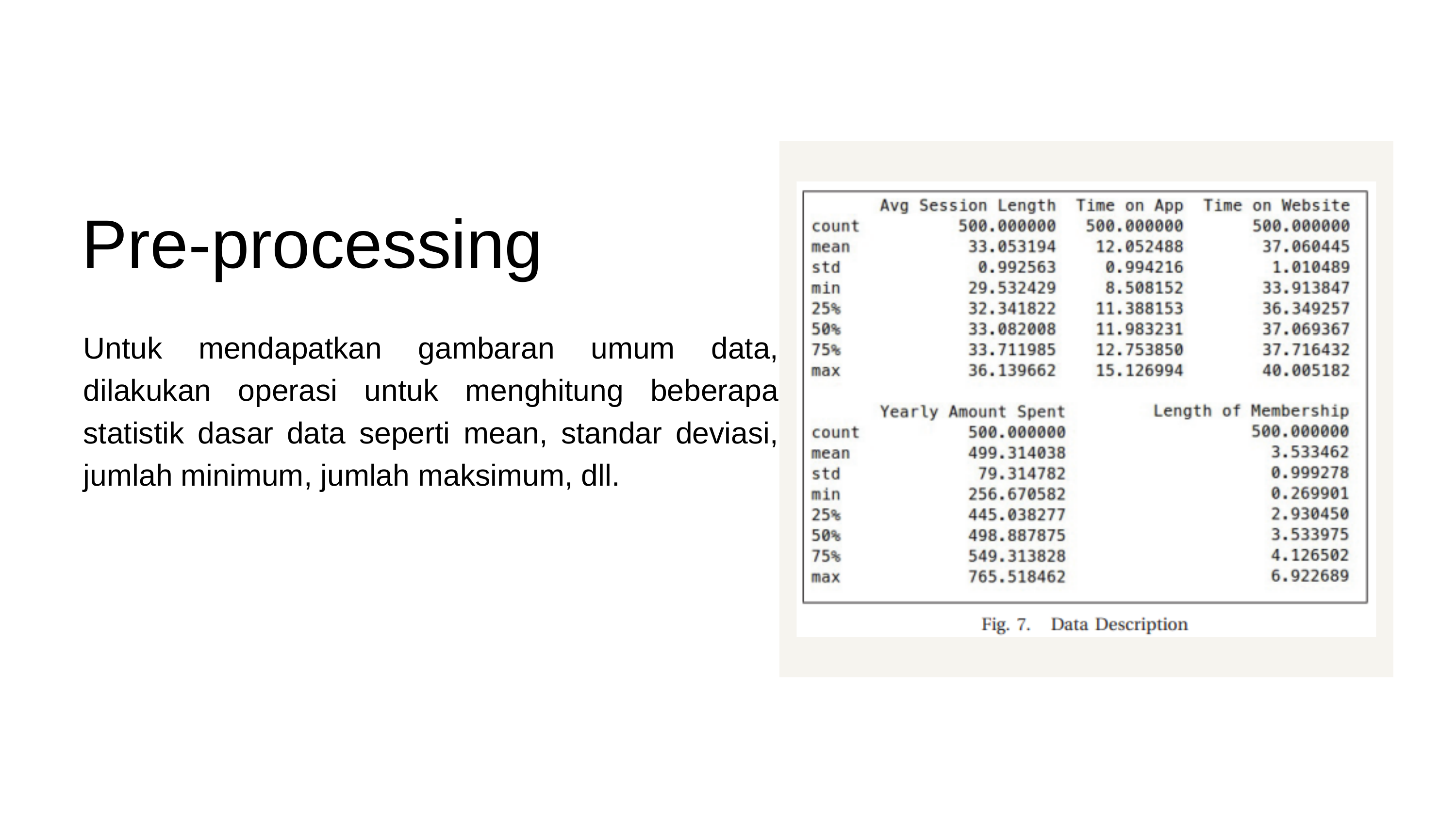

Pre-processing
Untuk mendapatkan gambaran umum data, dilakukan operasi untuk menghitung beberapa statistik dasar data seperti mean, standar deviasi, jumlah minimum, jumlah maksimum, dll.